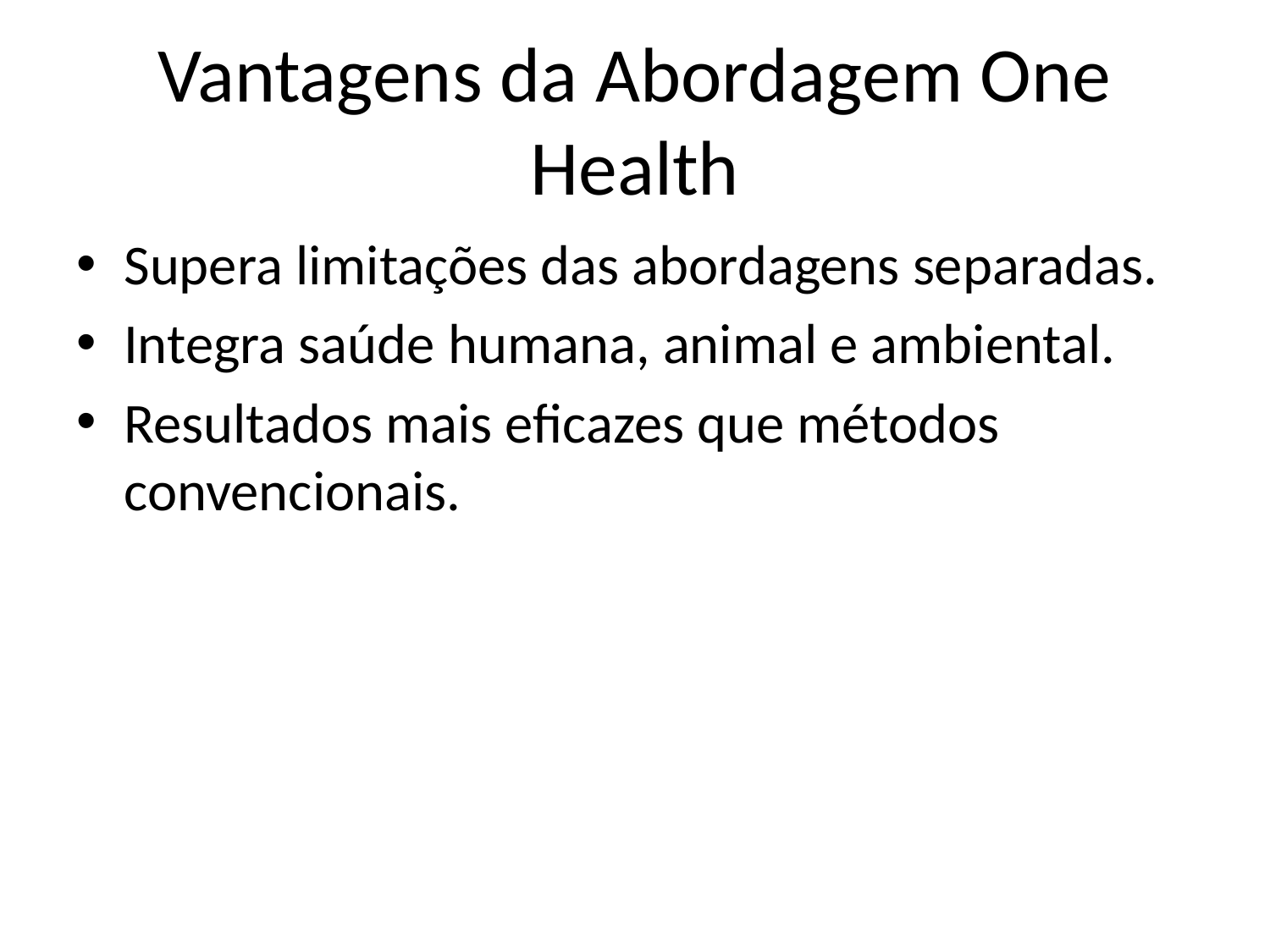

# Vantagens da Abordagem One Health
Supera limitações das abordagens separadas.
Integra saúde humana, animal e ambiental.
Resultados mais eficazes que métodos convencionais.